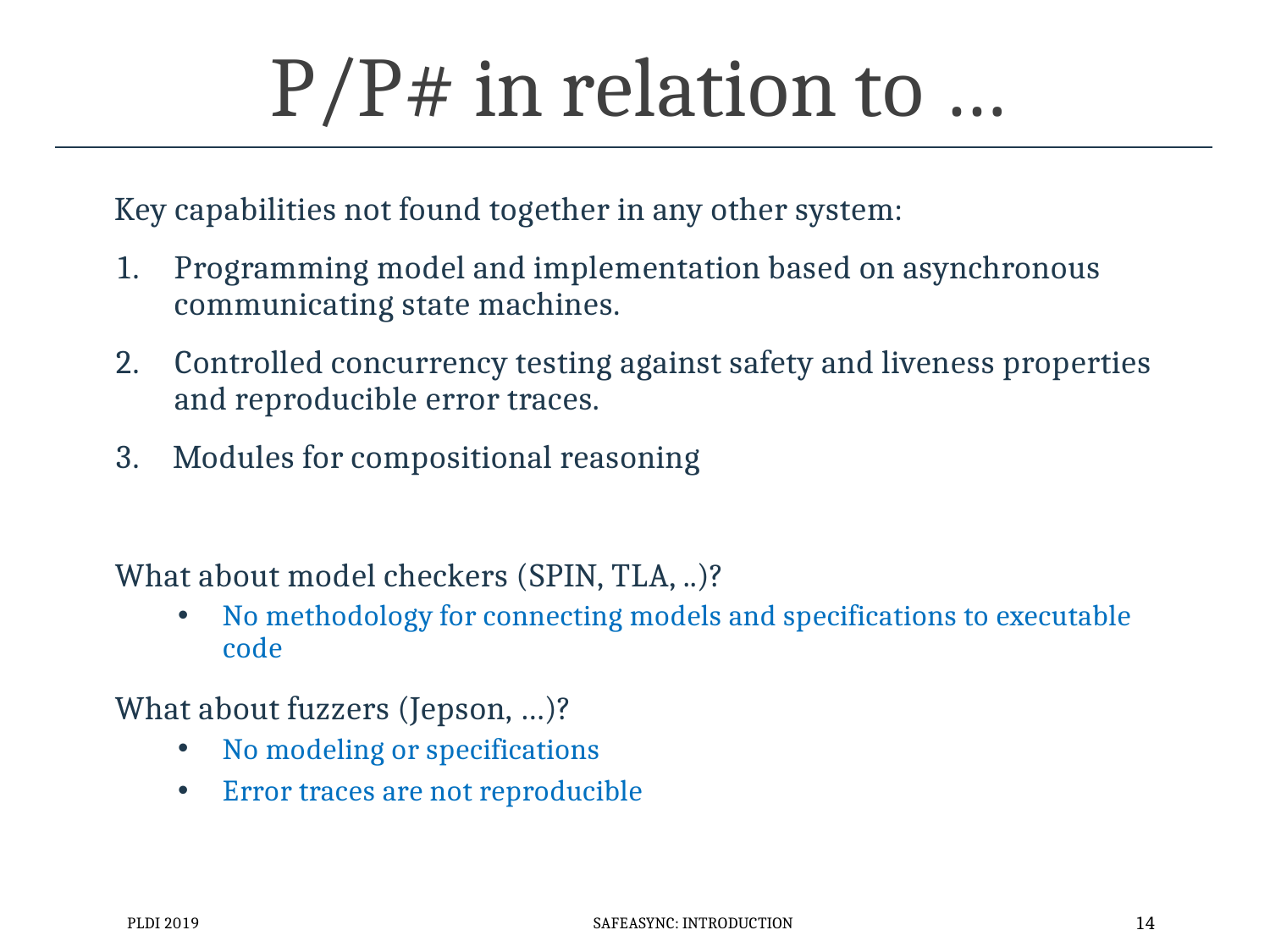

# P/P# in relation to …
Key capabilities not found together in any other system:
Programming model and implementation based on asynchronous communicating state machines.
Controlled concurrency testing against safety and liveness properties and reproducible error traces.
Modules for compositional reasoning

What about model checkers (SPIN, TLA, ..)?
No methodology for connecting models and specifications to executable code
What about fuzzers (Jepson, …)?
No modeling or specifications
Error traces are not reproducible

PLDI 2019
SafeAsync: Introduction
14